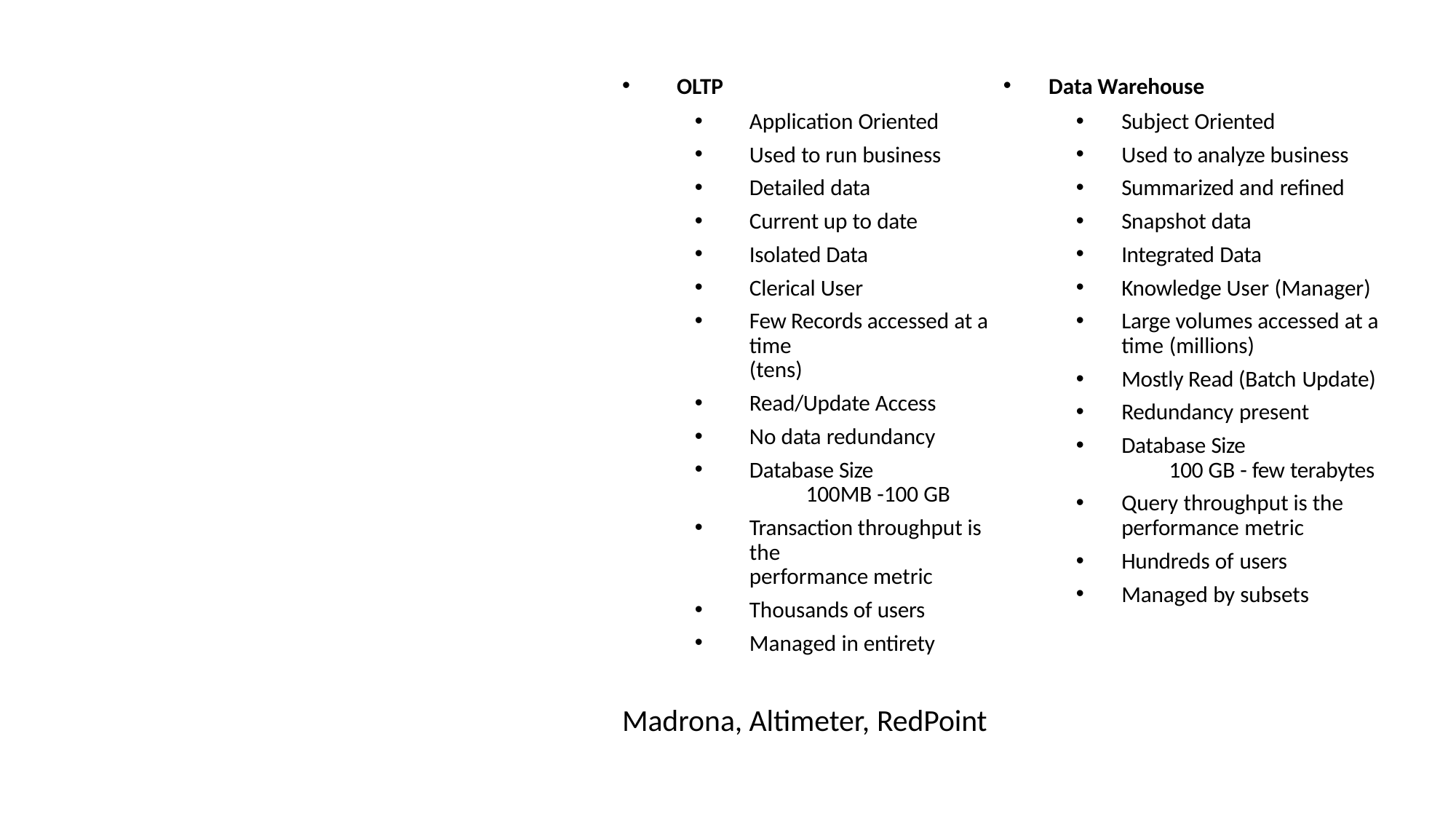

OLTP
Application Oriented
Used to run business
Detailed data
Current up to date
Isolated Data
Clerical User
Few Records accessed at a time
(tens)
Read/Update Access
No data redundancy
Database Size	100MB -100 GB
Transaction throughput is the
performance metric
Thousands of users
Managed in entirety
Data Warehouse
Subject Oriented
Used to analyze business
Summarized and refined
Snapshot data
Integrated Data
Knowledge User (Manager)
Large volumes accessed at a time (millions)
Mostly Read (Batch Update)
Redundancy present
Database Size	100 GB - few terabytes
Query throughput is the performance metric
Hundreds of users
Managed by subsets
# Where Snowflake Fits In..
Madrona, Altimeter, RedPoint
4